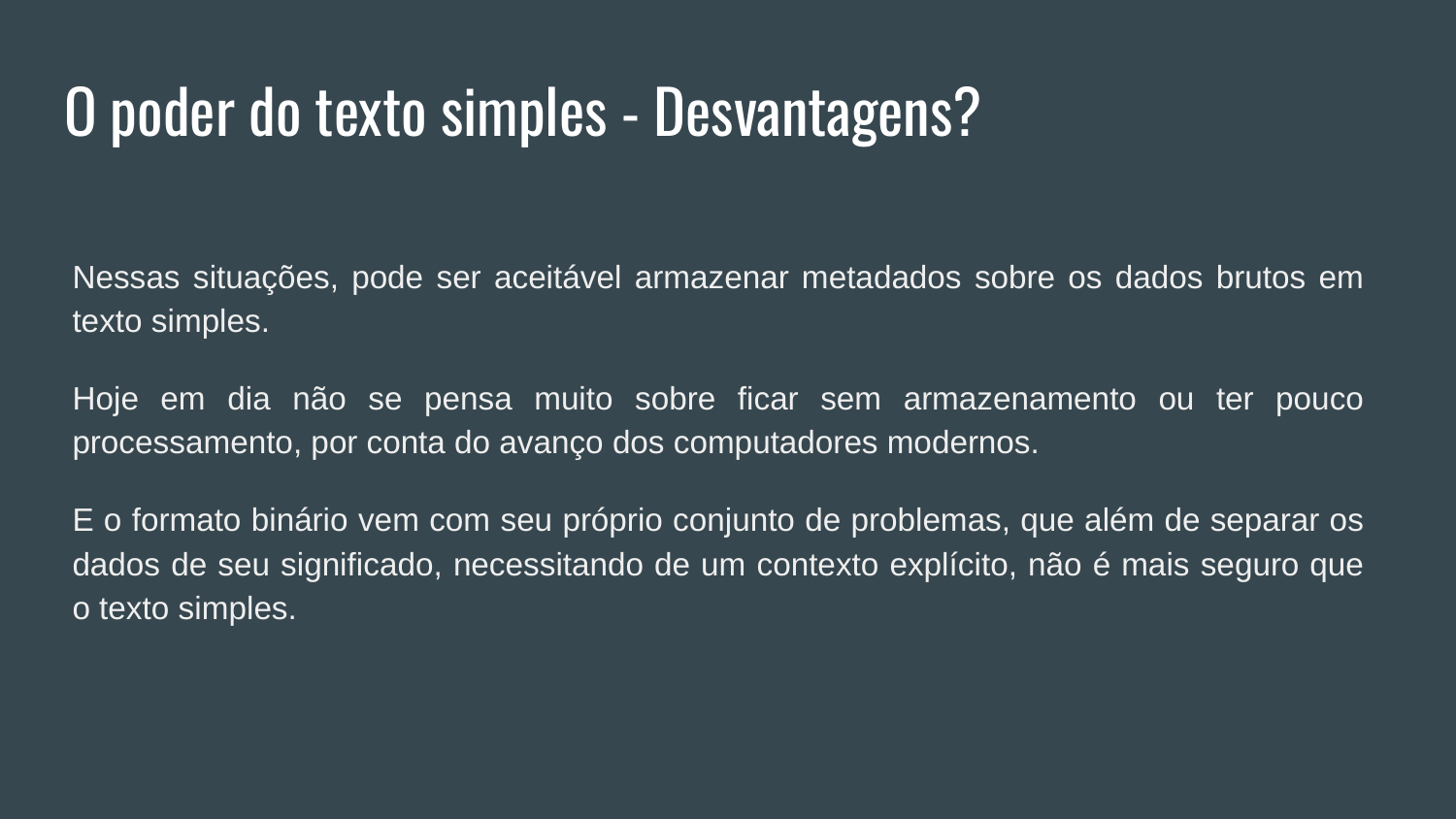

# O poder do texto simples - Desvantagens?

Nessas situações, pode ser aceitável armazenar metadados sobre os dados brutos em texto simples.
Hoje em dia não se pensa muito sobre ficar sem armazenamento ou ter pouco processamento, por conta do avanço dos computadores modernos.
E o formato binário vem com seu próprio conjunto de problemas, que além de separar os dados de seu significado, necessitando de um contexto explícito, não é mais seguro que o texto simples.